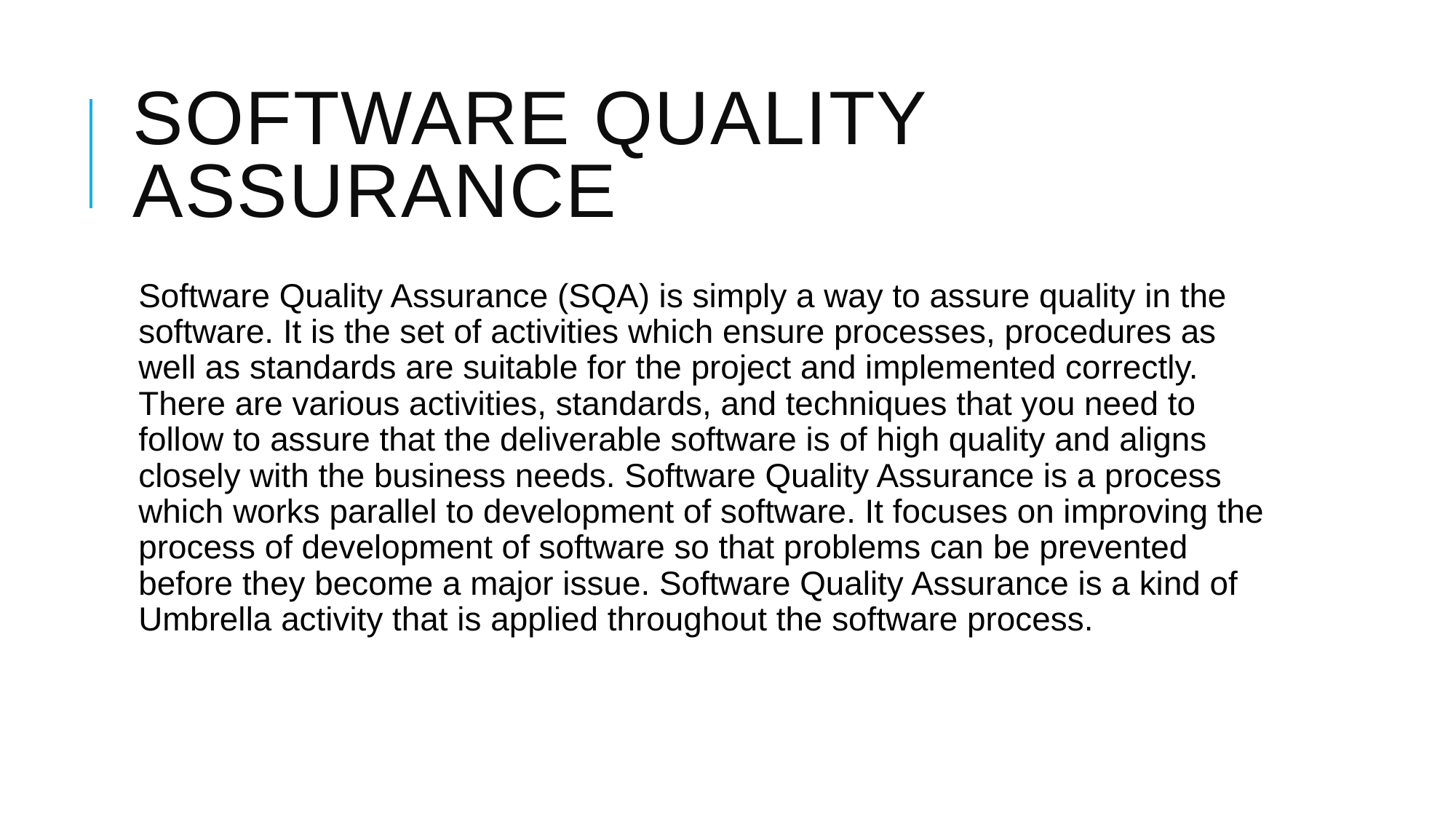

# Software Quality Assurance
Software Quality Assurance (SQA) is simply a way to assure quality in the software. It is the set of activities which ensure processes, procedures as well as standards are suitable for the project and implemented correctly. There are various activities, standards, and techniques that you need to follow to assure that the deliverable software is of high quality and aligns closely with the business needs. Software Quality Assurance is a process which works parallel to development of software. It focuses on improving the process of development of software so that problems can be prevented before they become a major issue. Software Quality Assurance is a kind of Umbrella activity that is applied throughout the software process.